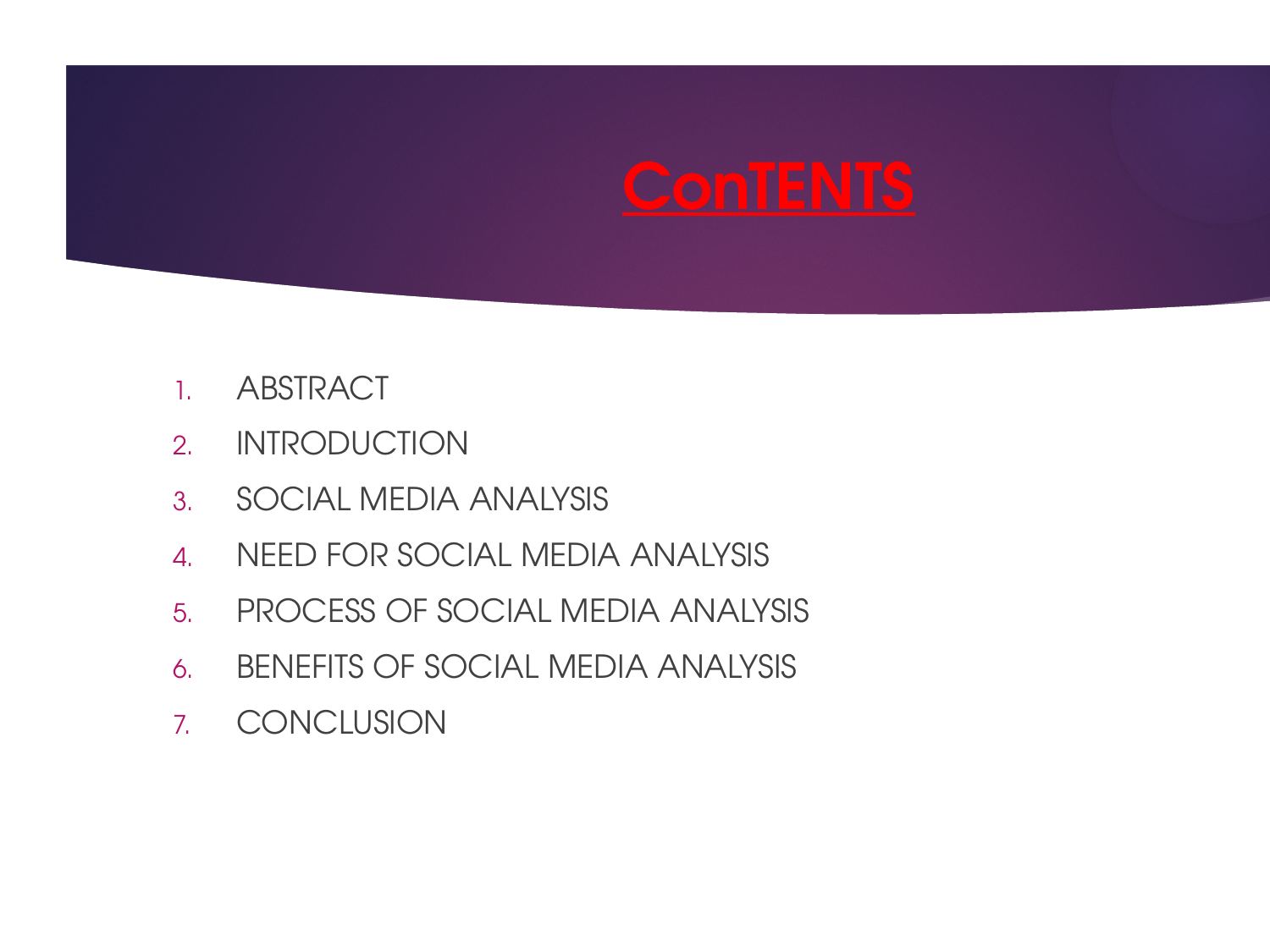

# ConTENTS
ABSTRACT
INTRODUCTION
SOCIAL MEDIA ANALYSIS
NEED FOR SOCIAL MEDIA ANALYSIS
PROCESS OF SOCIAL MEDIA ANALYSIS
BENEFITS OF SOCIAL MEDIA ANALYSIS
CONCLUSION